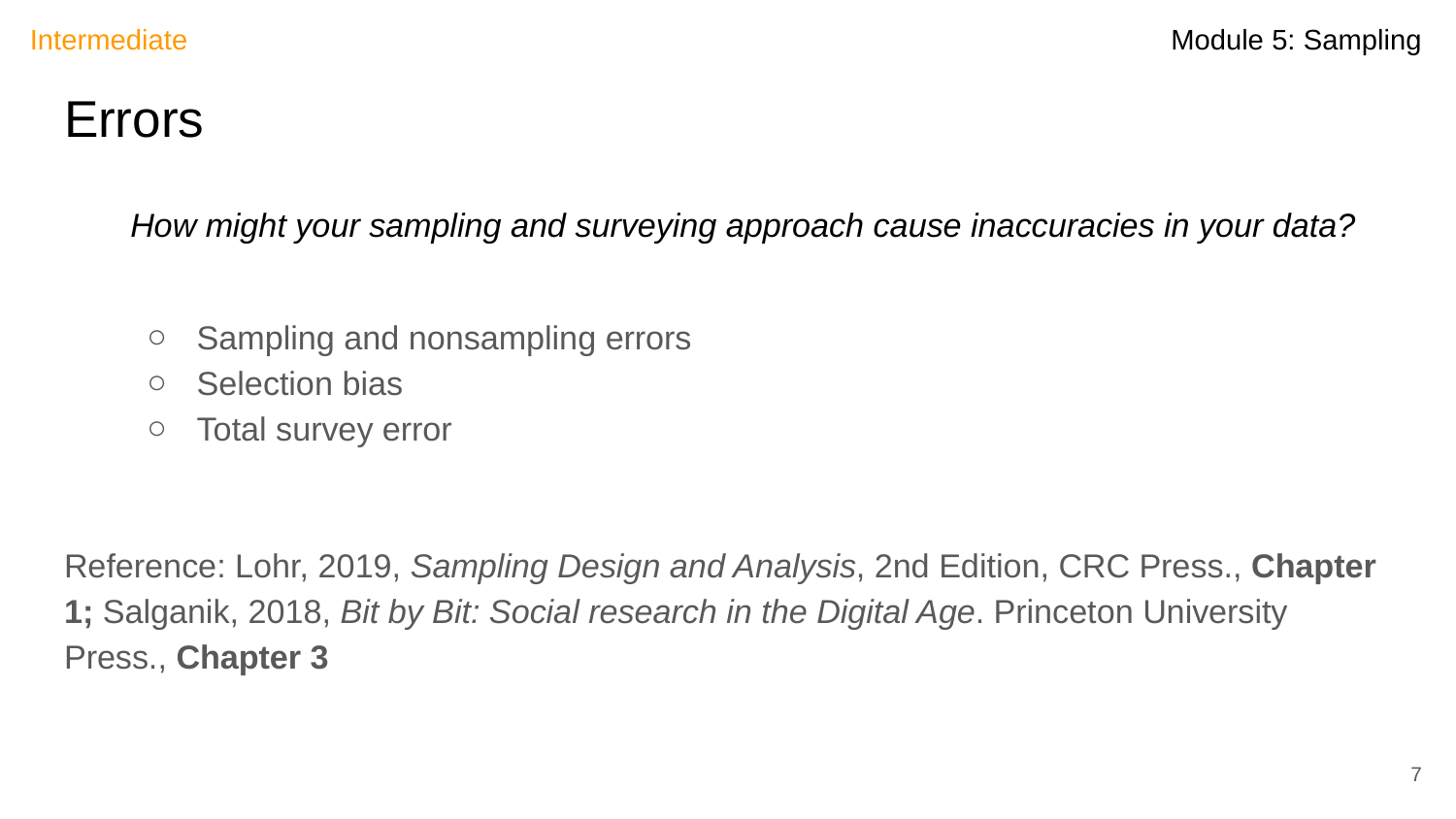

Intermediate
# Errors
How might your sampling and surveying approach cause inaccuracies in your data?

Sampling and nonsampling errors
Selection bias
Total survey error

Reference: Lohr, 2019, Sampling Design and Analysis, 2nd Edition, CRC Press., Chapter 1; Salganik, 2018, Bit by Bit: Social research in the Digital Age. Princeton University Press., Chapter 3
7